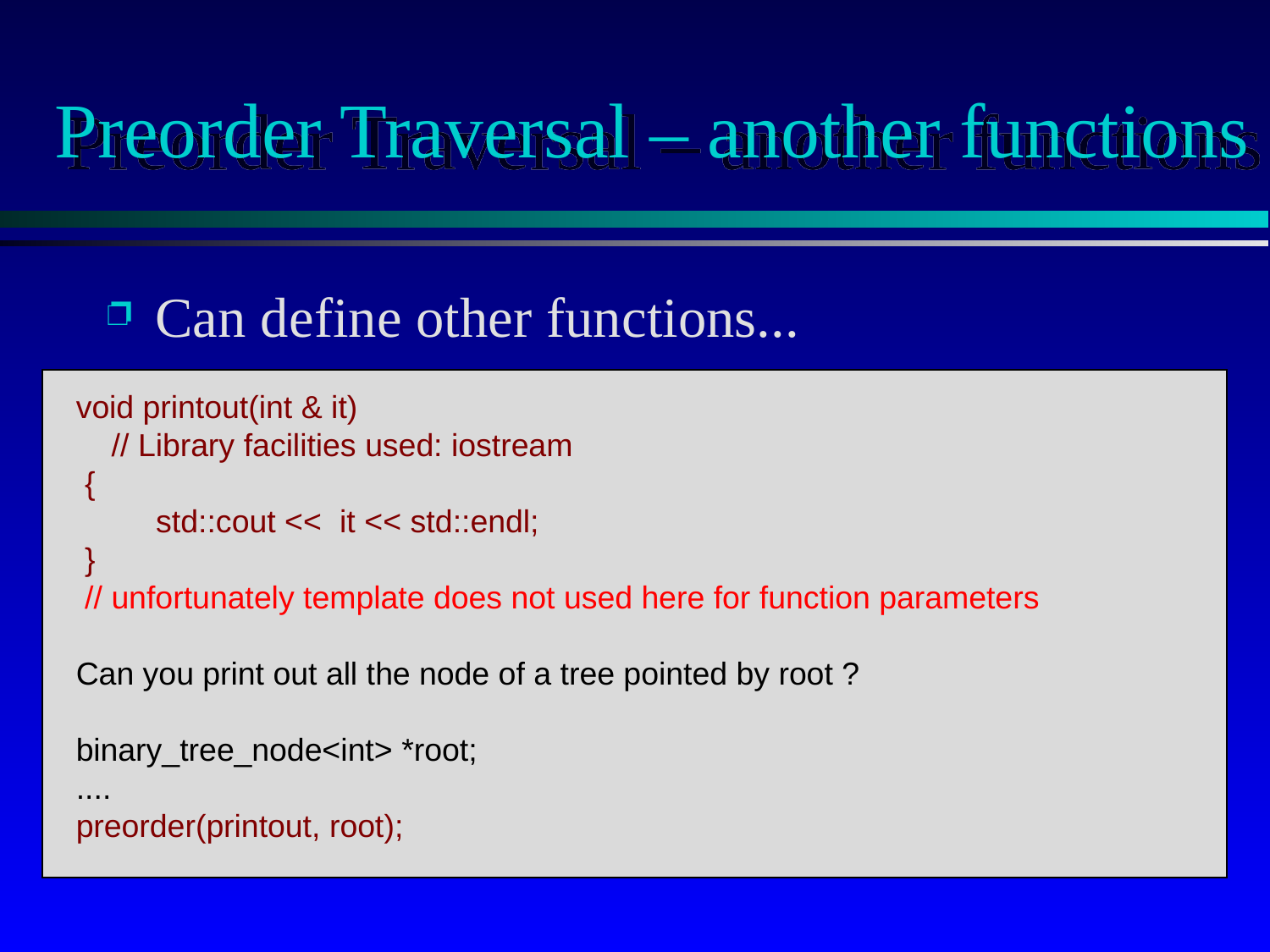

# Preorder Traversal – another functions
Can define other functions...

void printout(int & it)
    // Library facilities used: iostream
 {
         std::cout <<  it << std::endl;
 }
 // unfortunately template does not used here for function parameters

Can you print out all the node of a tree pointed by root ?

binary_tree_node<int> *root;
....
preorder(printout, root);